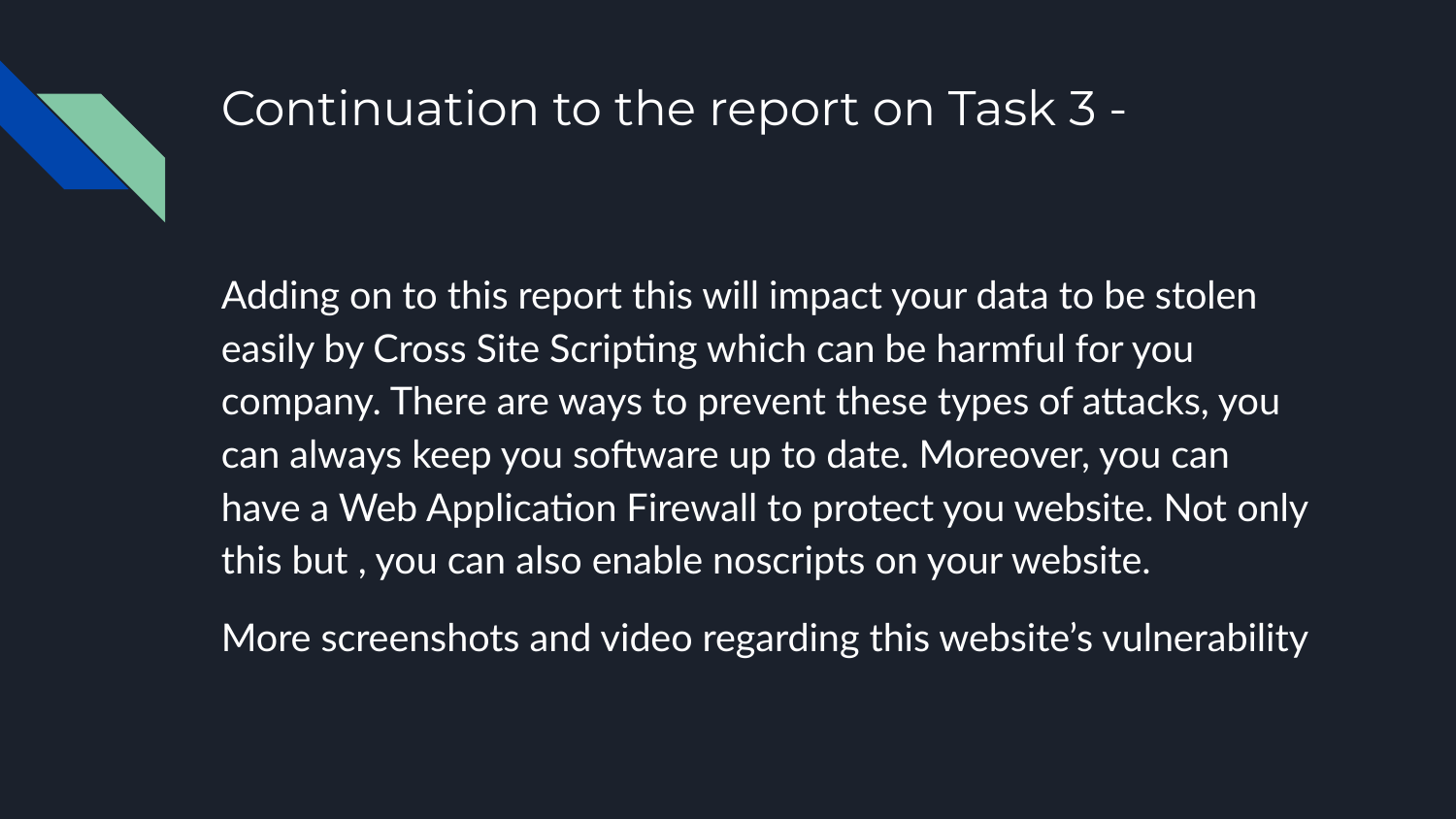

# Continuation to the report on Task 3 -
Adding on to this report this will impact your data to be stolen easily by Cross Site Scripting which can be harmful for you company. There are ways to prevent these types of attacks, you can always keep you software up to date. Moreover, you can have a Web Application Firewall to protect you website. Not only this but , you can also enable noscripts on your website.
More screenshots and video regarding this website’s vulnerability